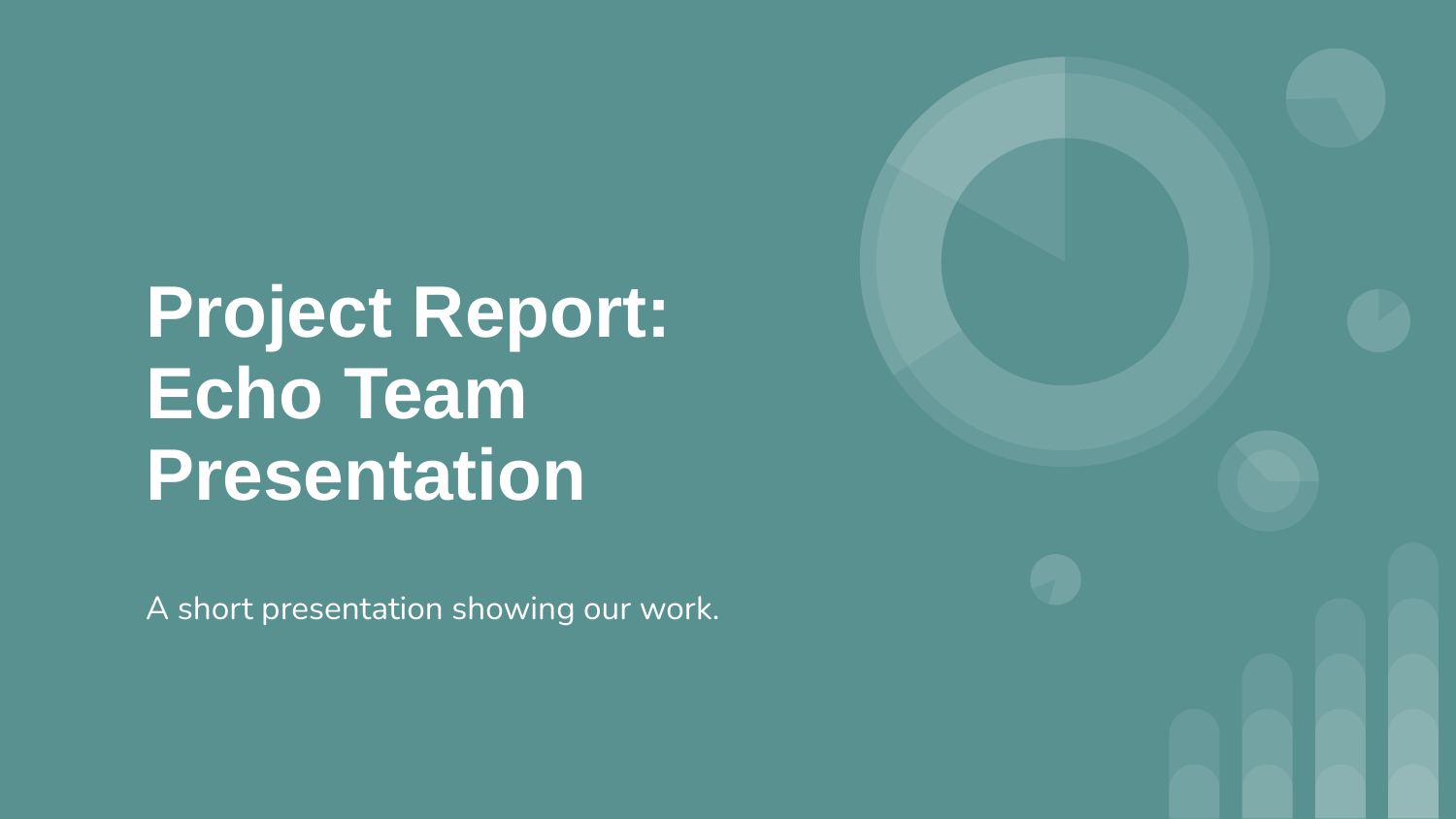

# Project Report: Echo Team Presentation

A short presentation showing our work.